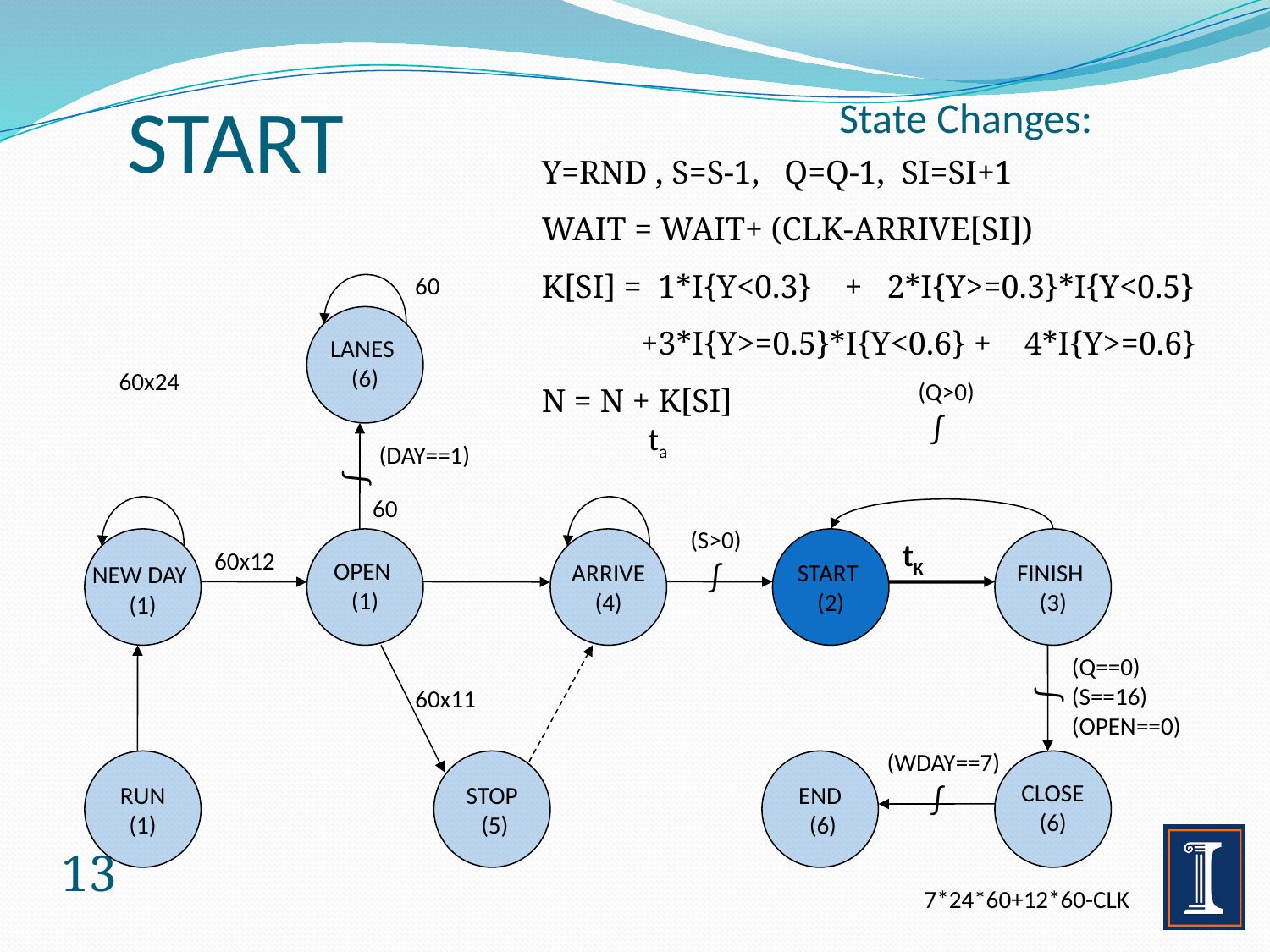

# START
State Changes:
Y=RND , S=S-1,   Q=Q-1,  SI=SI+1
WAIT = WAIT+ (CLK-ARRIVE[SI])
K[SI] =  1*I{Y<0.3}    +   2*I{Y>=0.3}*I{Y<0.5}
            +3*I{Y>=0.5}*I{Y<0.6} +    4*I{Y>=0.6}
N = N + K[SI]

60

LANES
(6)

60x24
 (Q>0)
∫
ta

 (DAY==1)
∫
60
(S>0)

NEW DAY
(1)

OPEN
(1)

  ARRIVE
(4)
START
(2)
tK
FINISH
(3)
60x12
∫

(Q==0)
(S==16)
(OPEN==0)
∫
60x11
 (WDAY==7)

RUN
(1)

STOP
 (5)

END
 (6)

CLOSE
(6)

∫

13
7*24*60+12*60-CLK